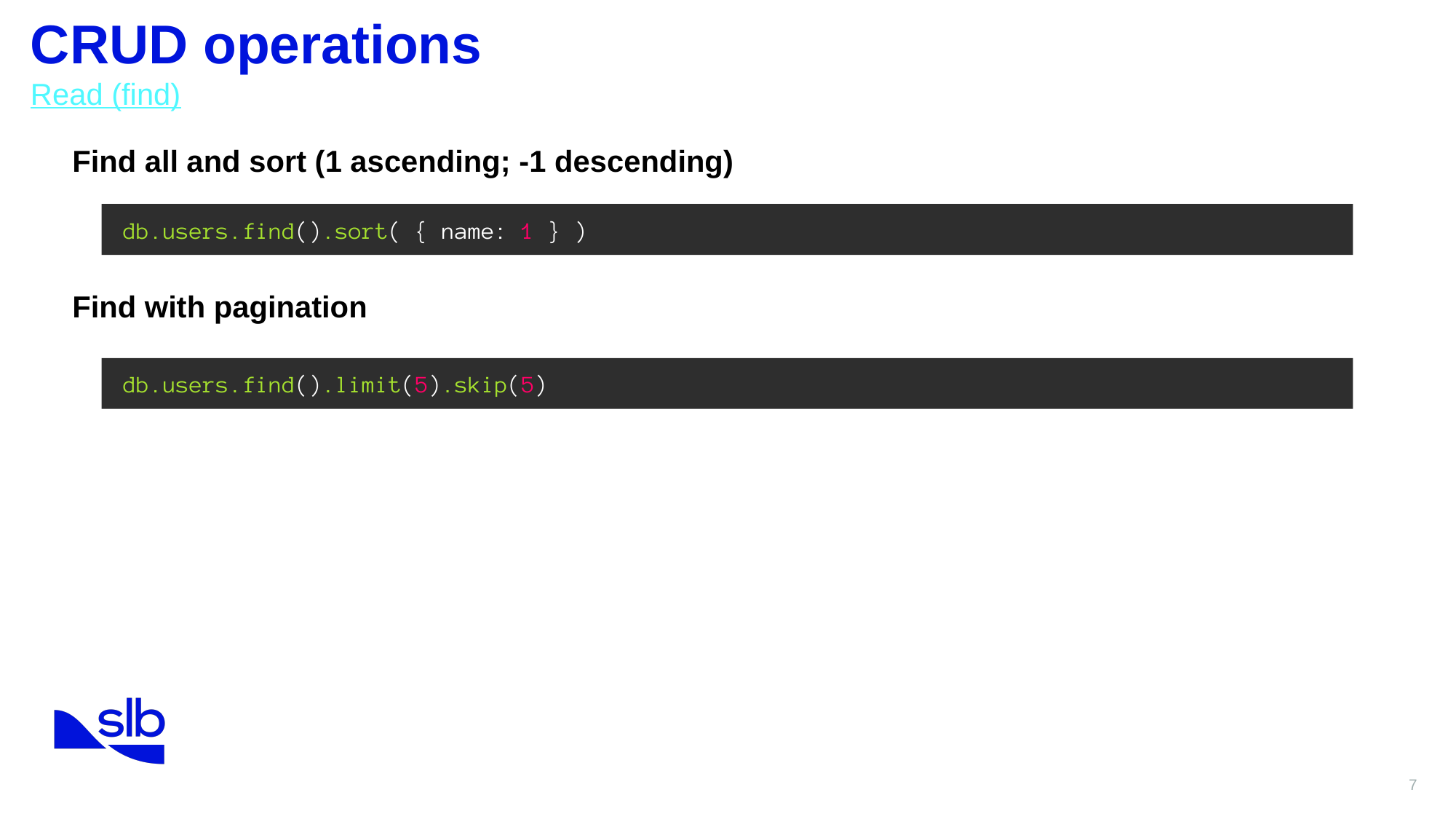

CRUD operations
Read (find)
Find all and sort (1 ascending; -1 descending)

Find with pagination

db.users.find().sort( { name: 1 } )
db.users.find().limit(5).skip(5)

7